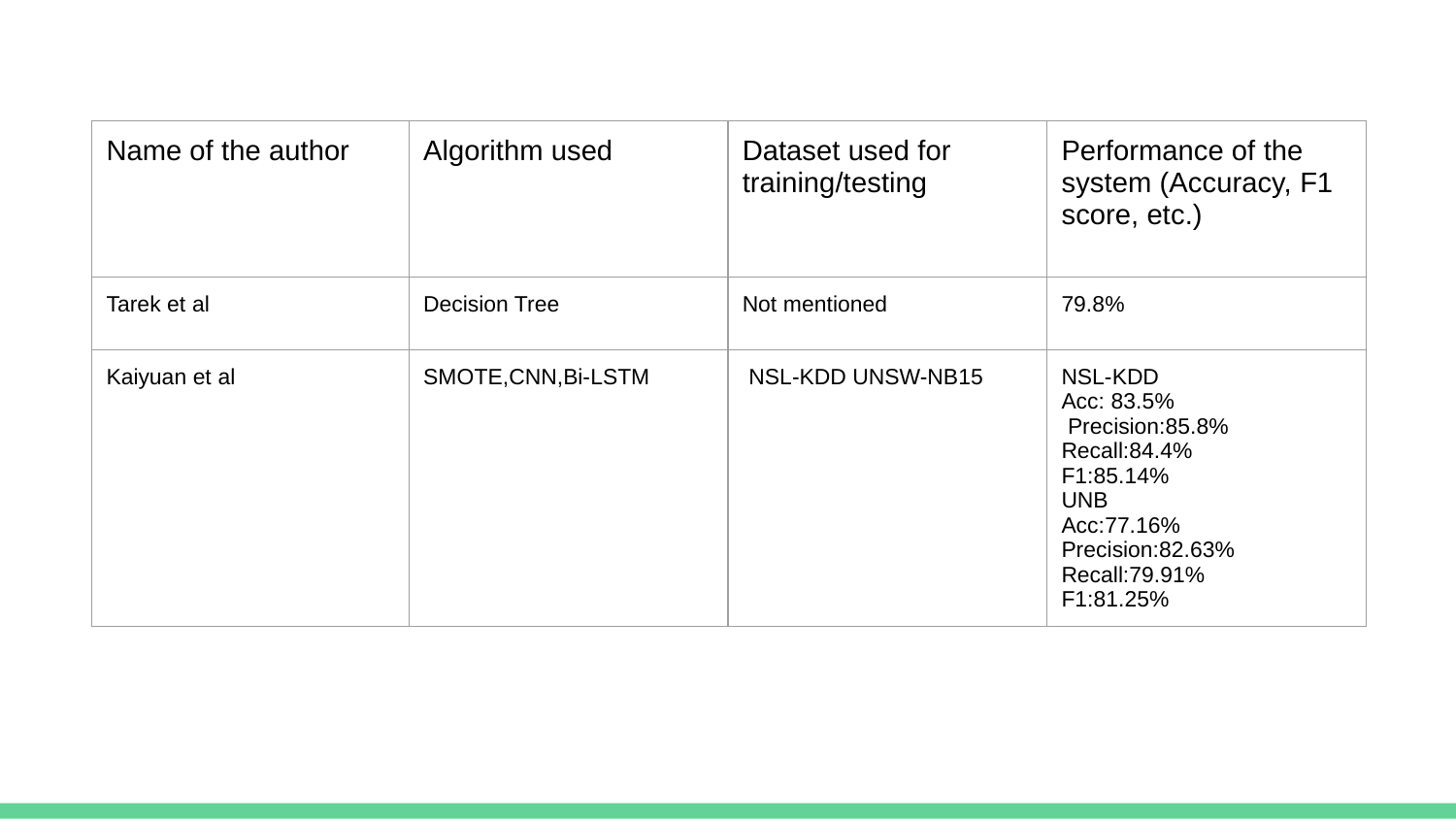

#
| Name of the author | Algorithm used | Dataset used for training/testing | Performance of the system (Accuracy, F1 score, etc.) |
| --- | --- | --- | --- |
| Tarek et al | Decision Tree | Not mentioned | 79.8% |
| Kaiyuan et al | SMOTE,CNN,Bi-LSTM | NSL-KDD UNSW-NB15 | NSL-KDD Acc: 83.5% Precision:85.8% Recall:84.4% F1:85.14% UNB Acc:77.16% Precision:82.63% Recall:79.91% F1:81.25% |